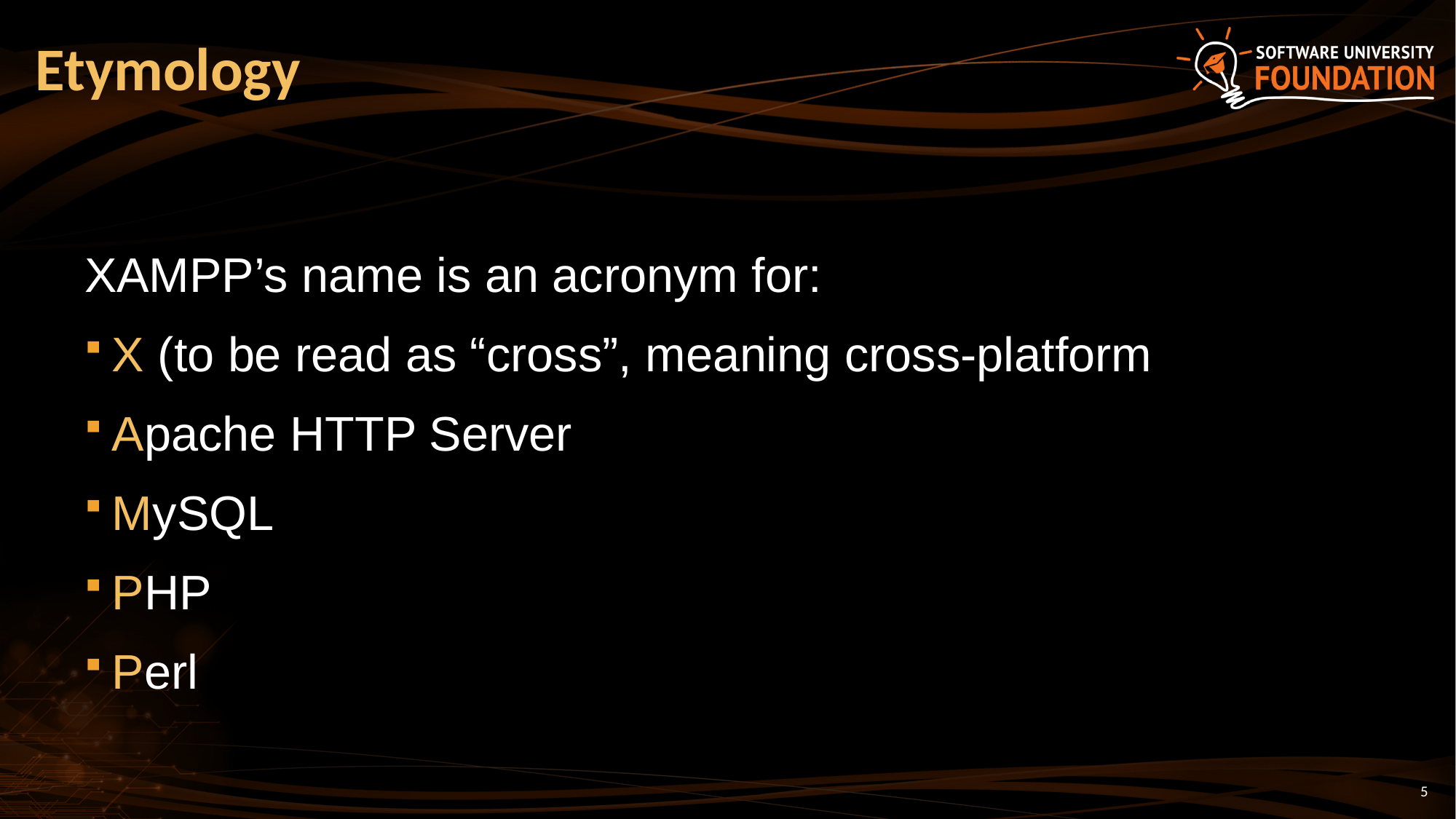

# Etymology
XAMPP’s name is an acronym for:
X (to be read as “cross”, meaning cross-platform
Apache HTTP Server
MySQL
PHP
Perl
5